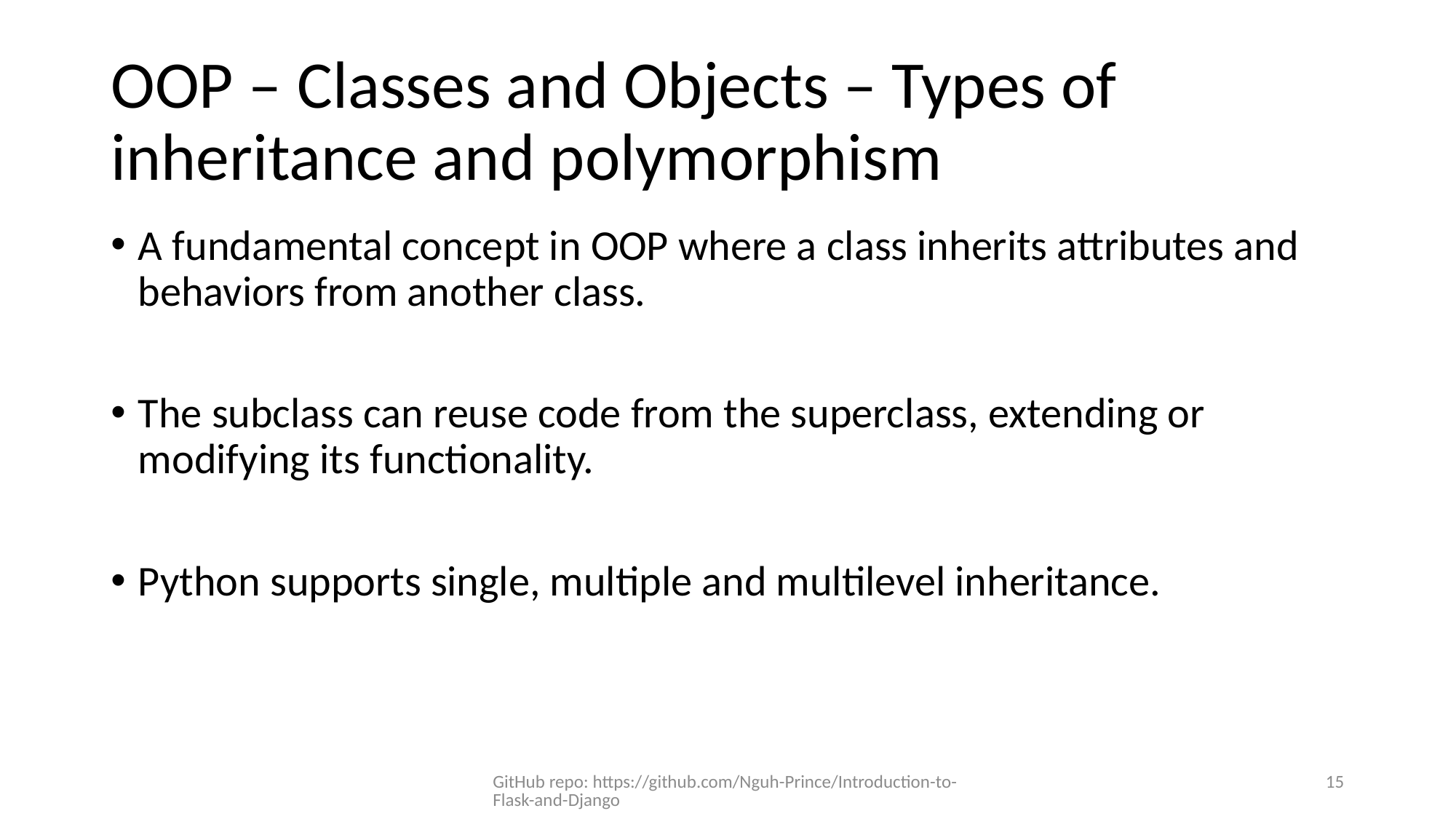

# OOP – Classes and Objects – Types of inheritance and polymorphism
A fundamental concept in OOP where a class inherits attributes and behaviors from another class.

The subclass can reuse code from the superclass, extending or modifying its functionality.

Python supports single, multiple and multilevel inheritance.
GitHub repo: https://github.com/Nguh-Prince/Introduction-to-Flask-and-Django
15